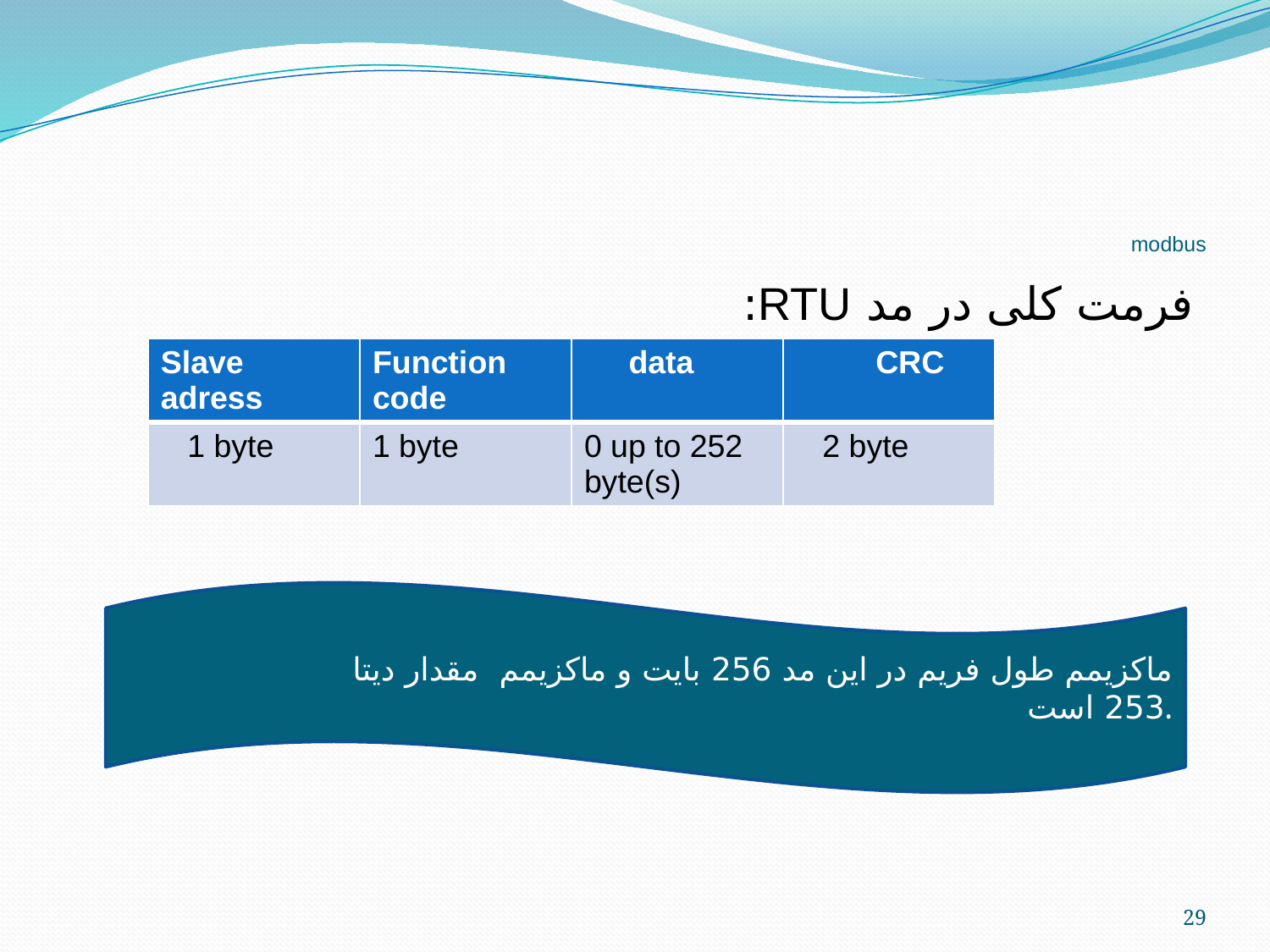

# modbus
فرمت کلی در مد RTU:

| Slave adress | Function code | data | CRC |
| --- | --- | --- | --- |
| 1 byte | 1 byte | 0 up to 252 byte(s) | 2 byte |
                    ماکزیمم طول فریم در این مد 256 بایت و ماکزیمم  مقدار دیتا 253 است.
29